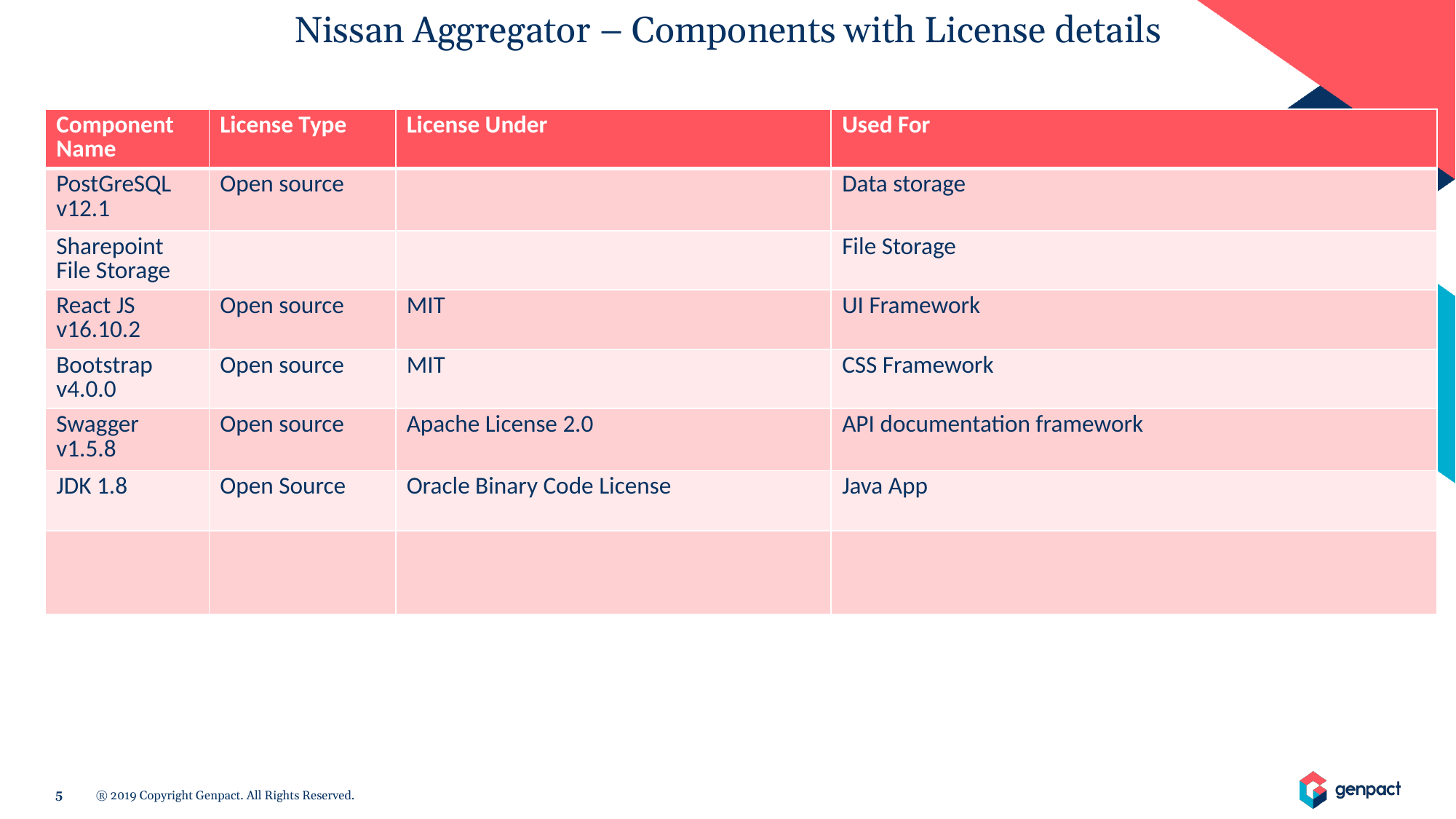

Nissan Aggregator – Components with License details
| Component Name | License Type | License Under | Used For |
| --- | --- | --- | --- |
| PostGreSQL v12.1 | Open source |  | Data storage |
| Sharepoint File Storage |  |  | File Storage |
| React JS v16.10.2 | Open source | MIT | UI Framework |
| Bootstrap v4.0.0 | Open source | MIT | CSS Framework |
| Swagger v1.5.8 | Open source | Apache License 2.0 | API documentation framework |
| JDK 1.8 | Open Source | Oracle Binary Code License | Java App |
|  |  |  |  |